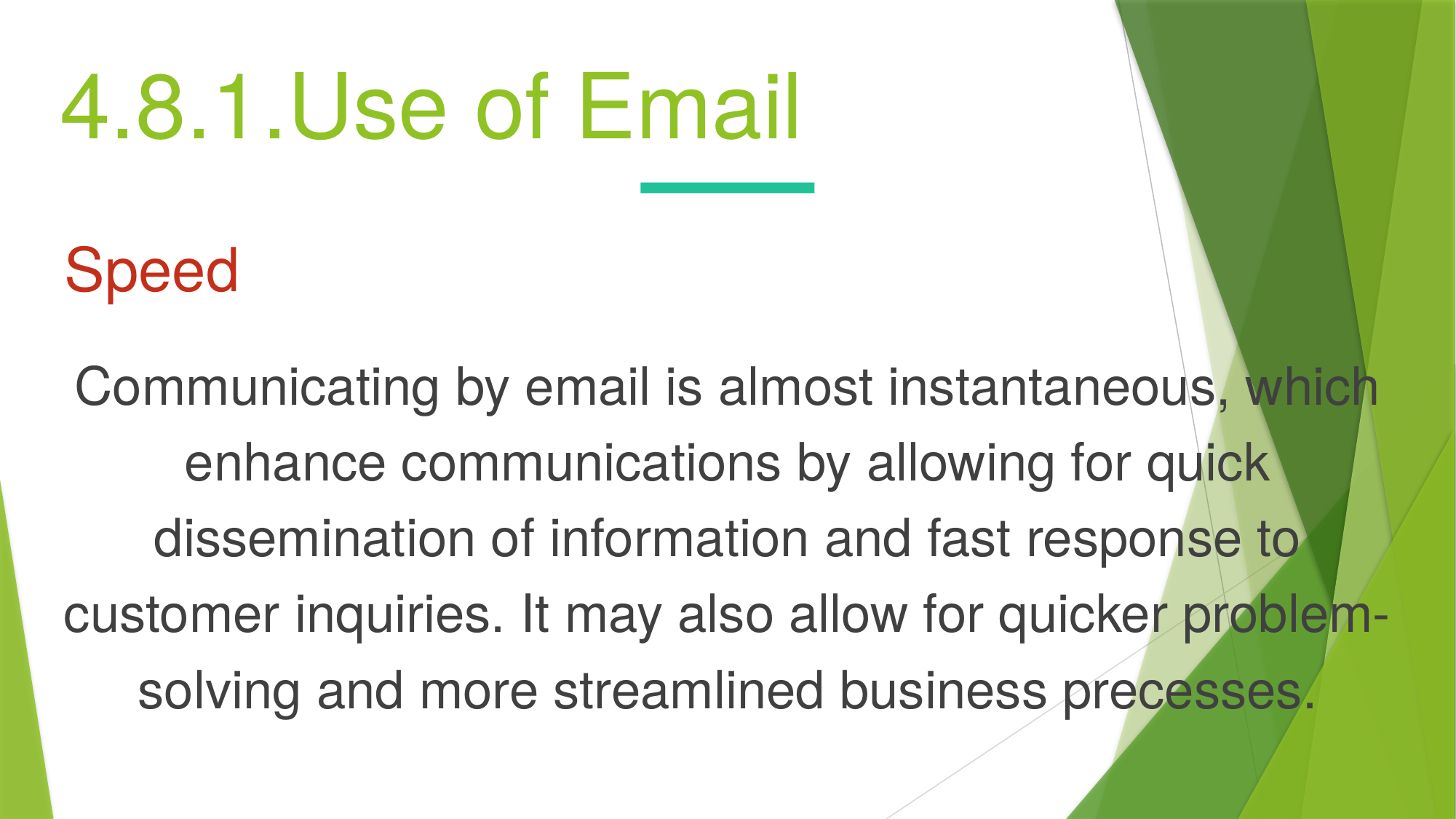

4.8.1.Use of Email

Speed
Communicating by email is almost instantaneous, which enhance communications by allowing for quick dissemination of information and fast response to customer inquiries. It may also allow for quicker problem-solving and more streamlined business precesses.